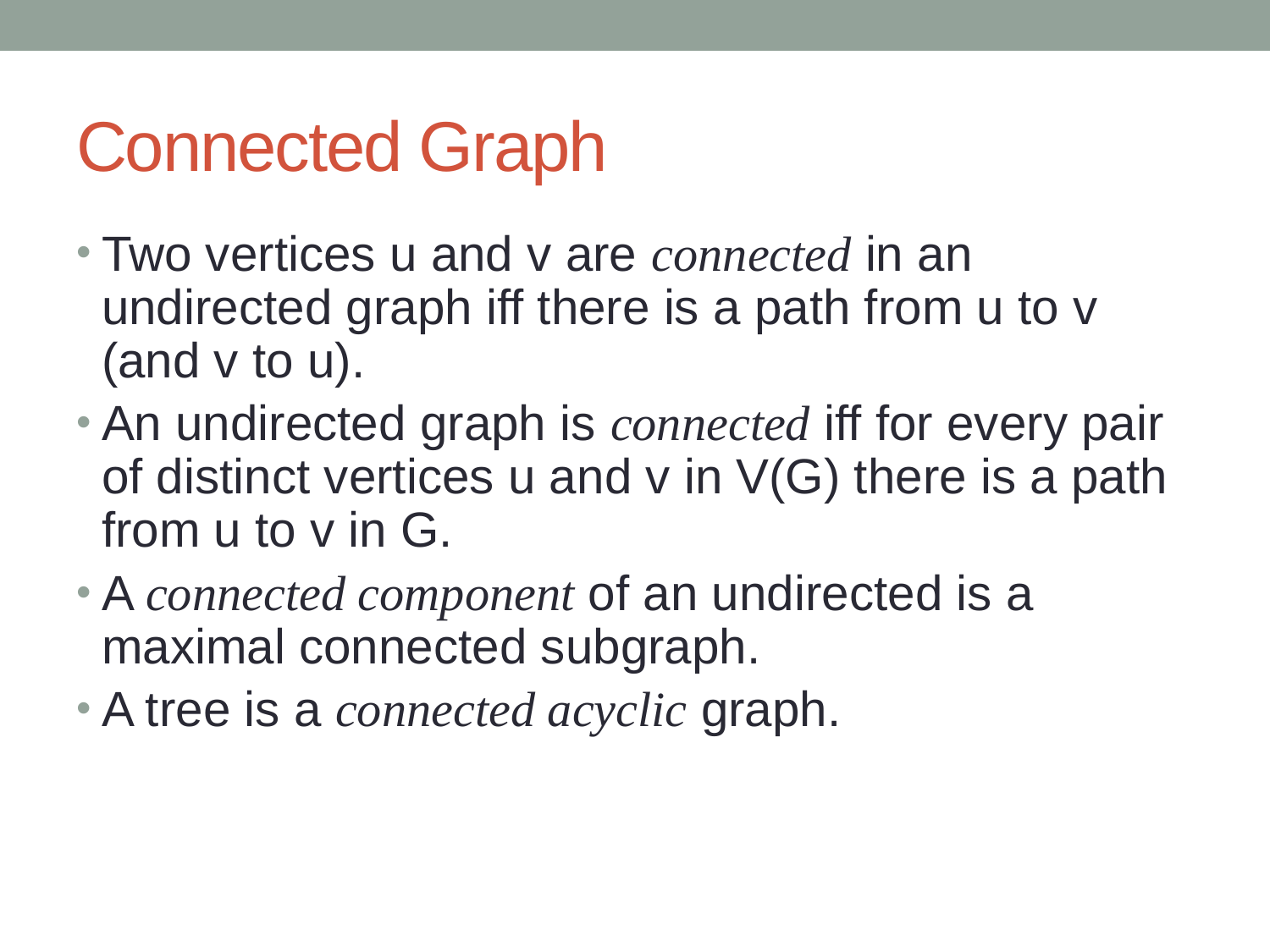

# Connected Graph
Two vertices u and v are connected in an undirected graph iff there is a path from u to v (and v to u).
An undirected graph is connected iff for every pair of distinct vertices u and v in V(G) there is a path from u to v in G.
A connected component of an undirected is a maximal connected subgraph.
A tree is a connected acyclic graph.